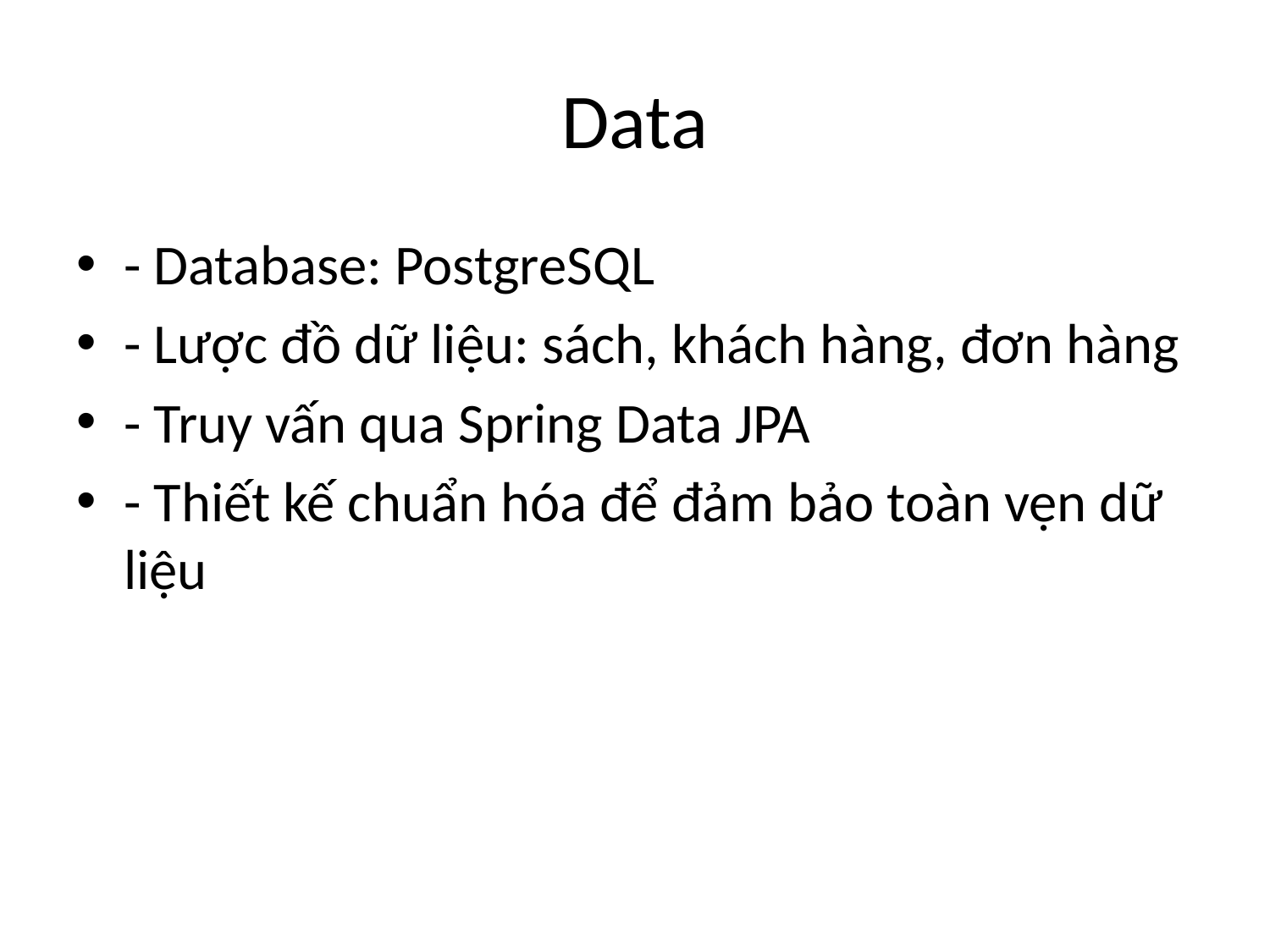

# Data
- Database: PostgreSQL
- Lược đồ dữ liệu: sách, khách hàng, đơn hàng
- Truy vấn qua Spring Data JPA
- Thiết kế chuẩn hóa để đảm bảo toàn vẹn dữ liệu